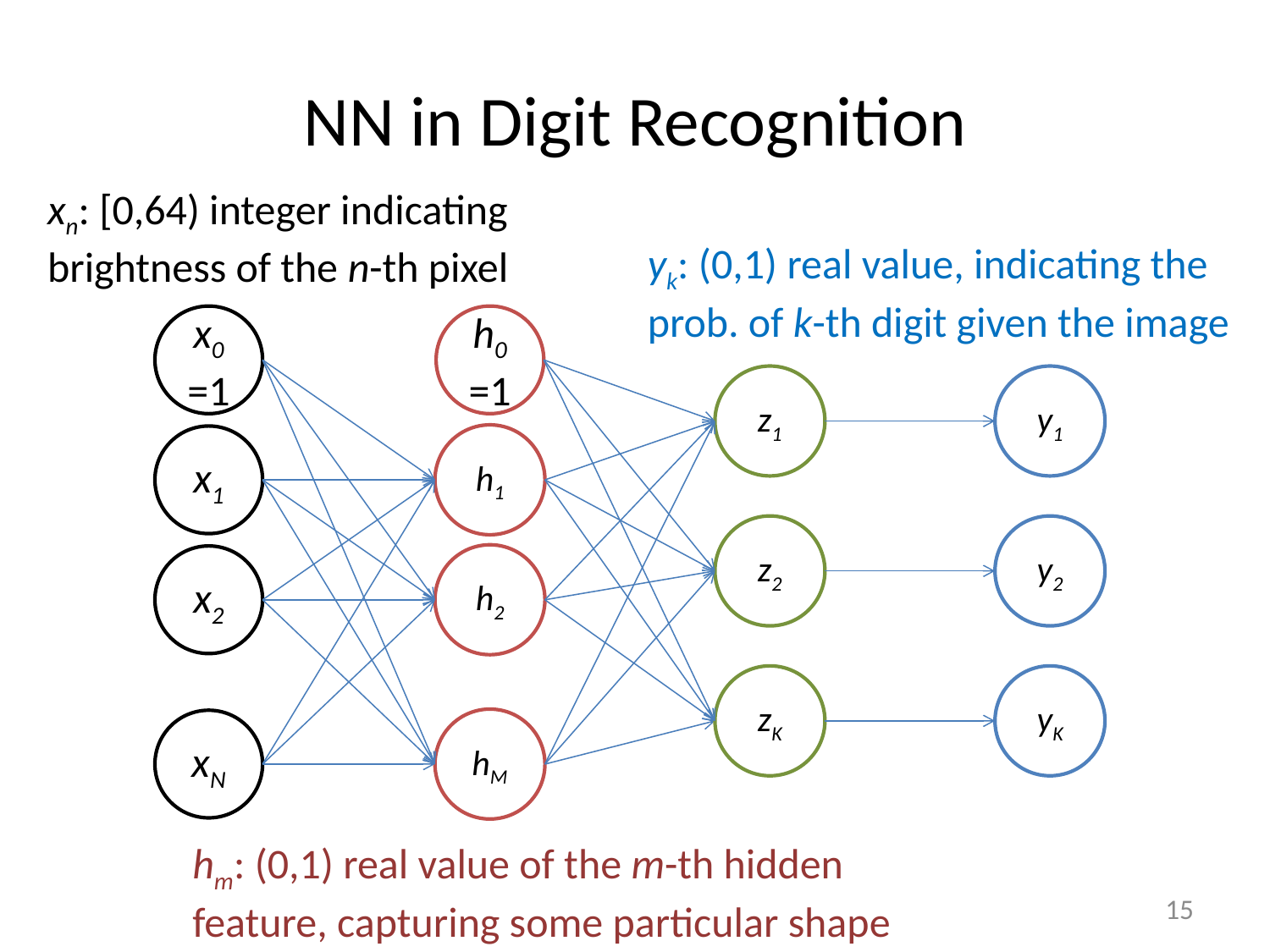

# NN in Digit Recognition
xn: [0,64) integer indicating brightness of the n-th pixel
yk: (0,1) real value, indicating the prob. of k-th digit given the image
x0=1
h0=1
z1
y1
h1
x1
z2
y2
h2
x2
zK
yK
hM
xN
hm: (0,1) real value of the m-th hidden feature, capturing some particular shape
15